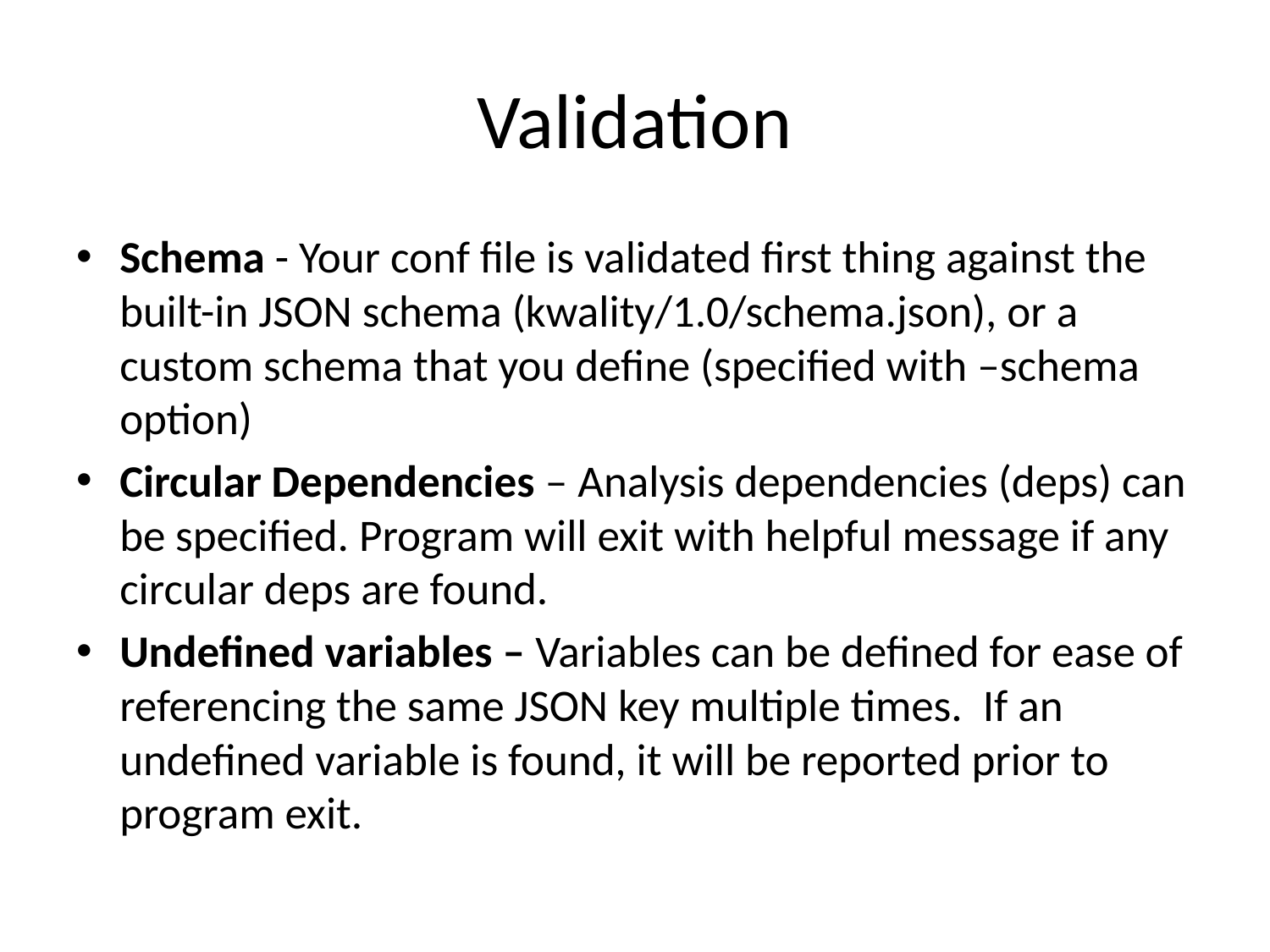

# Validation
Schema - Your conf file is validated first thing against the built-in JSON schema (kwality/1.0/schema.json), or a custom schema that you define (specified with –schema option)
Circular Dependencies – Analysis dependencies (deps) can be specified. Program will exit with helpful message if any circular deps are found.
Undefined variables – Variables can be defined for ease of referencing the same JSON key multiple times.  If an undefined variable is found, it will be reported prior to program exit.